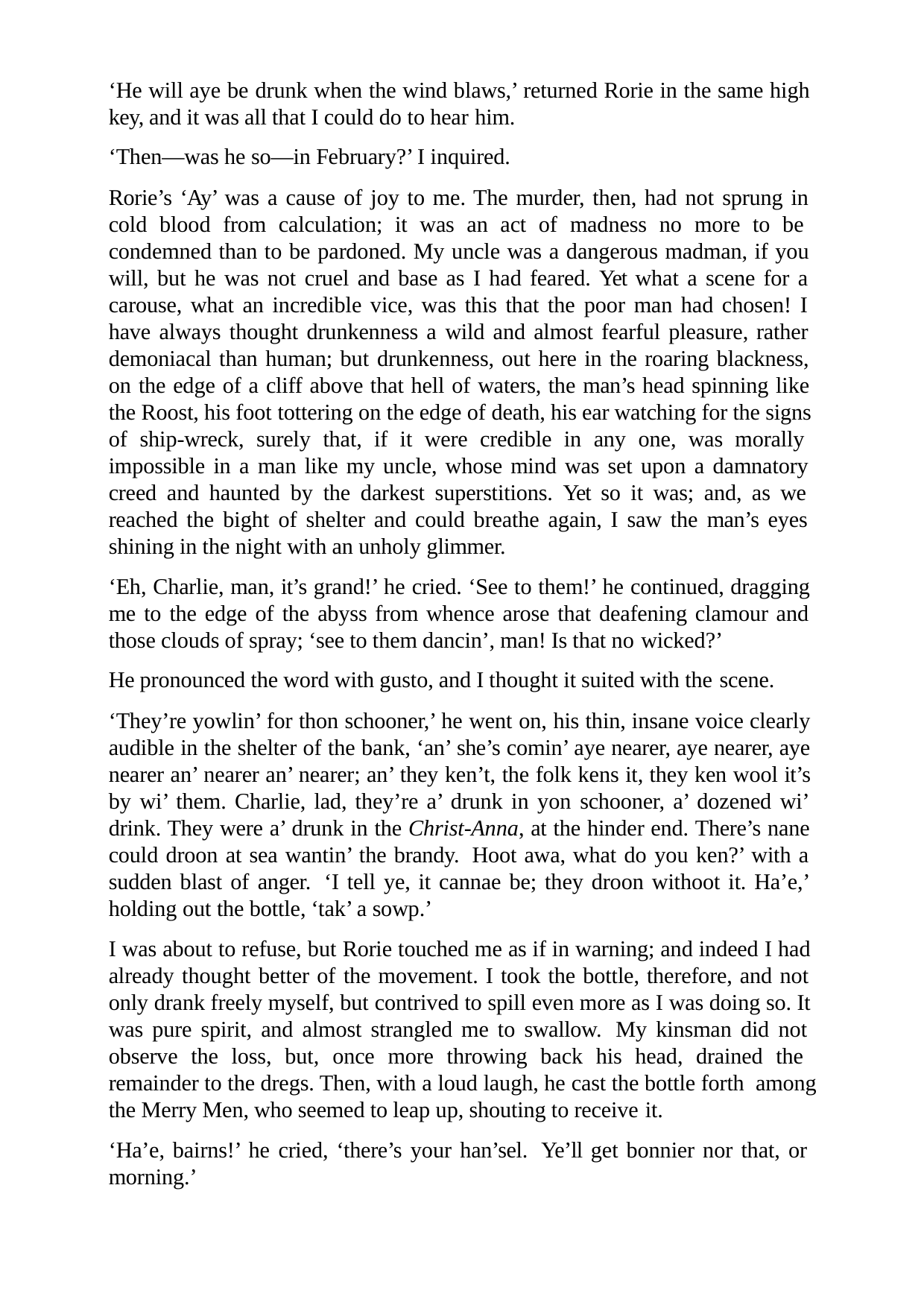

‘He will aye be drunk when the wind blaws,’ returned Rorie in the same high  key, and it was all that I could do to hear him.
‘Then—was he so—in February?’ I inquired.
Rorie’s ‘Ay’ was a cause of joy to me. The murder, then, had not sprung in  cold blood from calculation; it was an act of madness no more to be  condemned than to be pardoned. My uncle was a dangerous madman, if you  will, but he was not cruel and base as I had feared. Yet what a scene for a  carouse, what an incredible vice, was this that the poor man had chosen! I  have always thought drunkenness a wild and almost fearful pleasure, rather  demoniacal than human; but drunkenness, out here in the roaring blackness,  on the edge of a cliff above that hell of waters, the man’s head spinning like  the Roost, his foot tottering on the edge of death, his ear watching for the signs  of ship-wreck, surely that, if it were credible in any one, was morally  impossible in a man like my uncle, whose mind was set upon a damnatory  creed and haunted by the darkest superstitions. Yet so it was; and, as we  reached the bight of shelter and could breathe again, I saw the man’s eyes  shining in the night with an unholy glimmer.
‘Eh, Charlie, man, it’s grand!’ he cried. ‘See to them!’ he continued, dragging  me to the edge of the abyss from whence arose that deafening clamour and  those clouds of spray; ‘see to them dancin’, man! Is that no wicked?’
He pronounced the word with gusto, and I thought it suited with the scene.
‘They’re yowlin’ for thon schooner,’ he went on, his thin, insane voice clearly  audible in the shelter of the bank, ‘an’ she’s comin’ aye nearer, aye nearer, aye  nearer an’ nearer an’ nearer; an’ they ken’t, the folk kens it, they ken wool it’s  by wi’ them. Charlie, lad, they’re a’ drunk in yon schooner, a’ dozened wi’  drink. They were a’ drunk in the Christ-Anna, at the hinder end. There’s nane  could droon at sea wantin’ the brandy. Hoot awa, what do you ken?’ with a  sudden blast of anger. ‘I tell ye, it cannae be; they droon withoot it. Ha’e,’  holding out the bottle, ‘tak’ a sowp.’
I was about to refuse, but Rorie touched me as if in warning; and indeed I had  already thought better of the movement. I took the bottle, therefore, and not  only drank freely myself, but contrived to spill even more as I was doing so. It  was pure spirit, and almost strangled me to swallow. My kinsman did not  observe the loss, but, once more throwing back his head, drained the  remainder to the dregs. Then, with a loud laugh, he cast the bottle forth  among the Merry Men, who seemed to leap up, shouting to receive it.
‘Ha’e, bairns!’ he cried, ‘there’s your han’sel. Ye’ll get bonnier nor that, or  morning.’